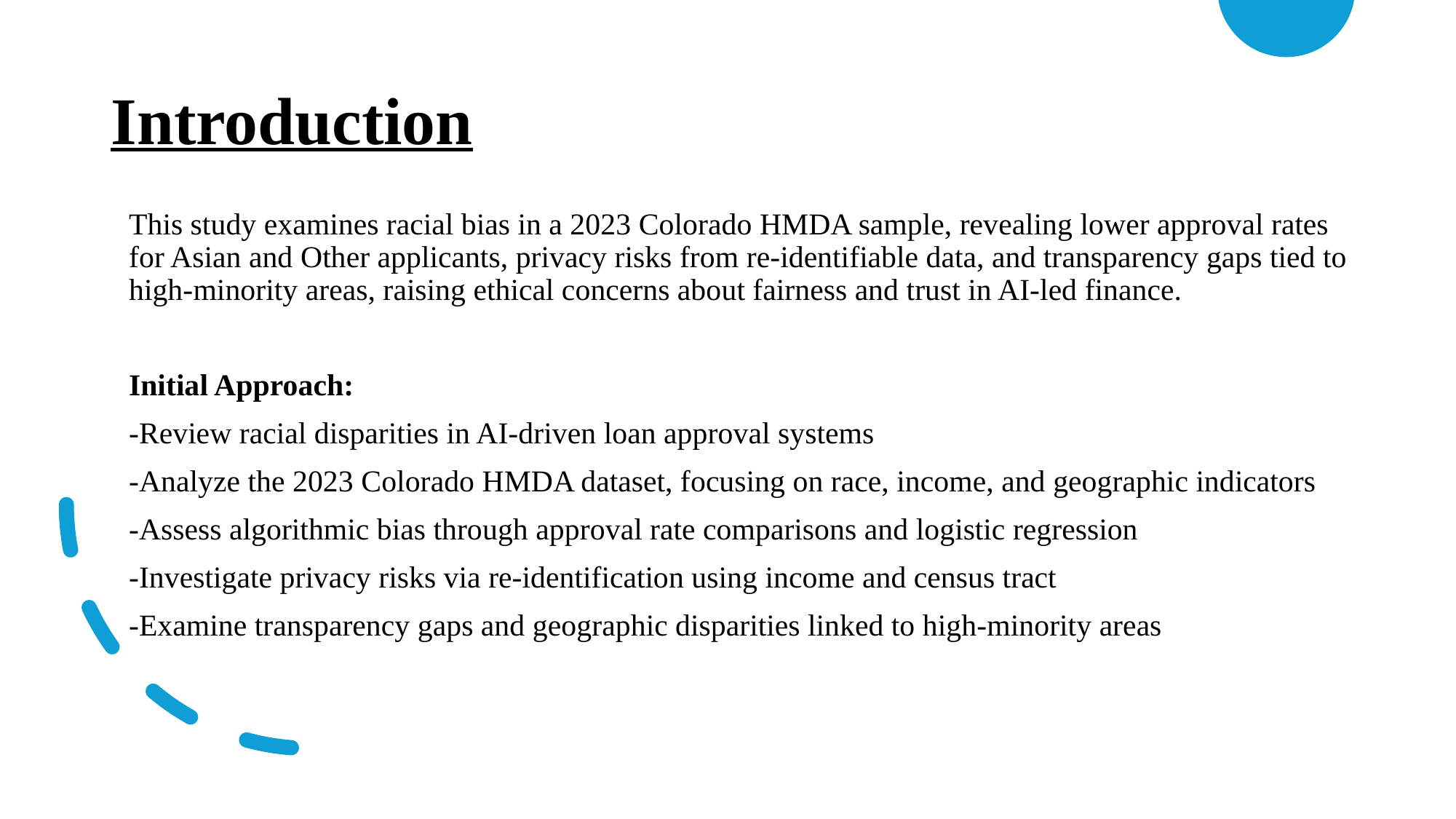

# Introduction
This study examines racial bias in a 2023 Colorado HMDA sample, revealing lower approval rates for Asian and Other applicants, privacy risks from re-identifiable data, and transparency gaps tied to high-minority areas, raising ethical concerns about fairness and trust in AI-led finance.

Initial Approach:
-Review racial disparities in AI-driven loan approval systems
-Analyze the 2023 Colorado HMDA dataset, focusing on race, income, and geographic indicators
-Assess algorithmic bias through approval rate comparisons and logistic regression
-Investigate privacy risks via re-identification using income and census tract
-Examine transparency gaps and geographic disparities linked to high-minority areas